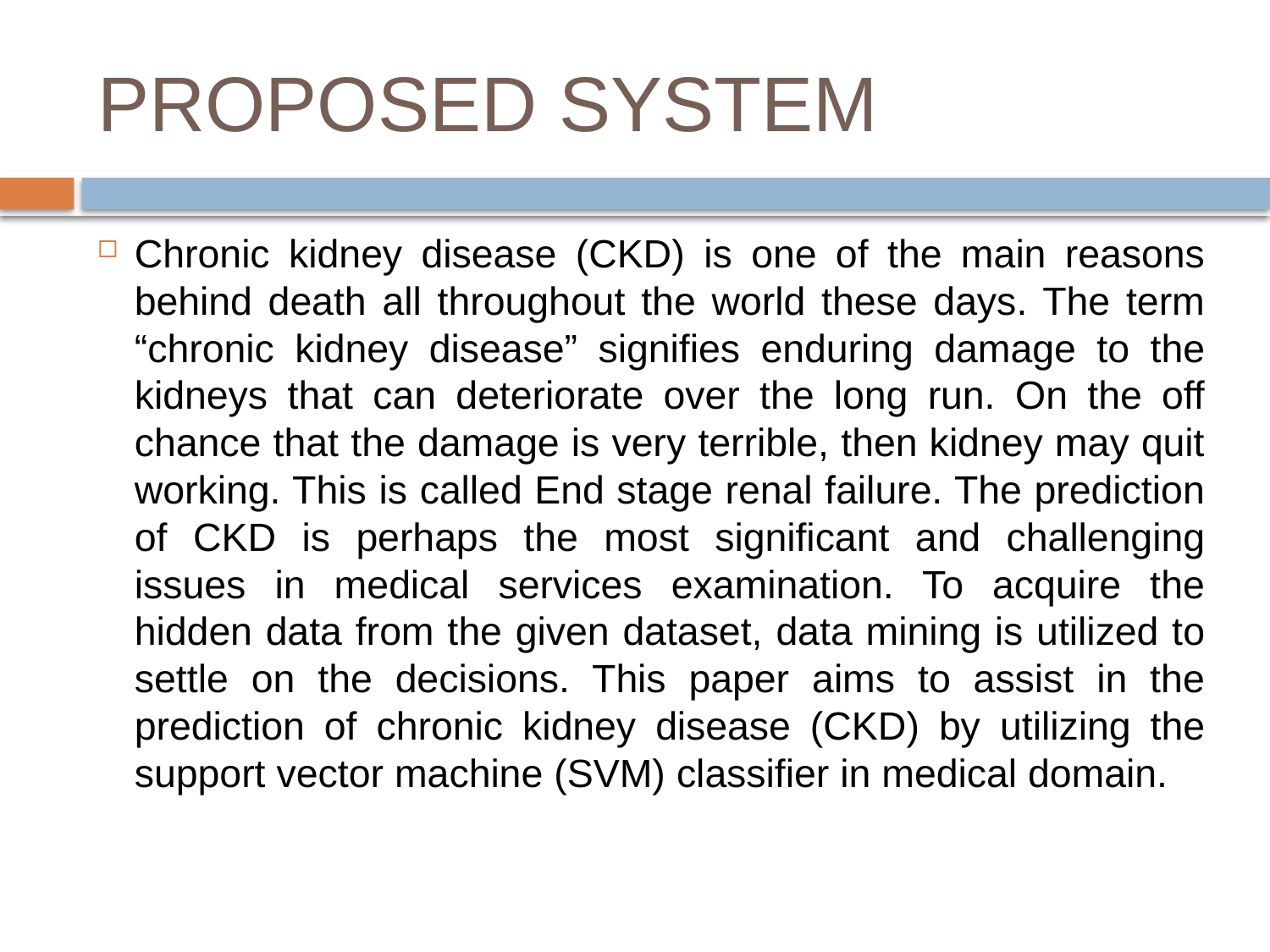

# PROPOSED SYSTEM
Chronic kidney disease (CKD) is one of the main reasons behind death all throughout the world these days. The term “chronic kidney disease” signifies enduring damage to the kidneys that can deteriorate over the long run. On the off chance that the damage is very terrible, then kidney may quit working. This is called End stage renal failure. The prediction of CKD is perhaps the most significant and challenging issues in medical services examination. To acquire the hidden data from the given dataset, data mining is utilized to settle on the decisions. This paper aims to assist in the prediction of chronic kidney disease (CKD) by utilizing the support vector machine (SVM) classifier in medical domain.